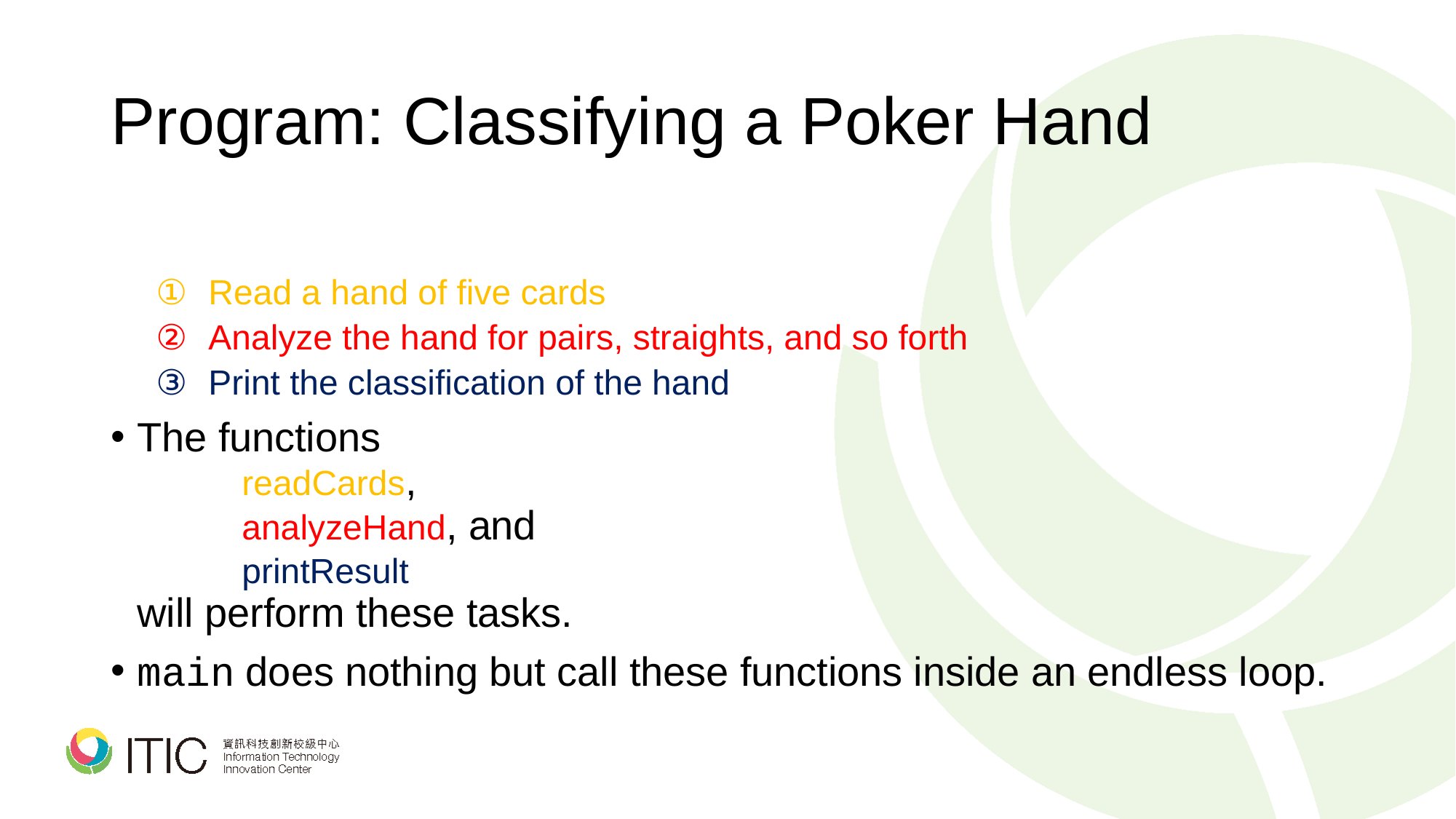

# Program: Classifying a Poker Hand
The program has three tasks:
Read a hand of five cards
Analyze the hand for pairs, straights, and so forth
Print the classification of the hand
The functions
	readCards,
	analyzeHand, and
	printResult
will perform these tasks.
main does nothing but call these functions inside an endless loop.